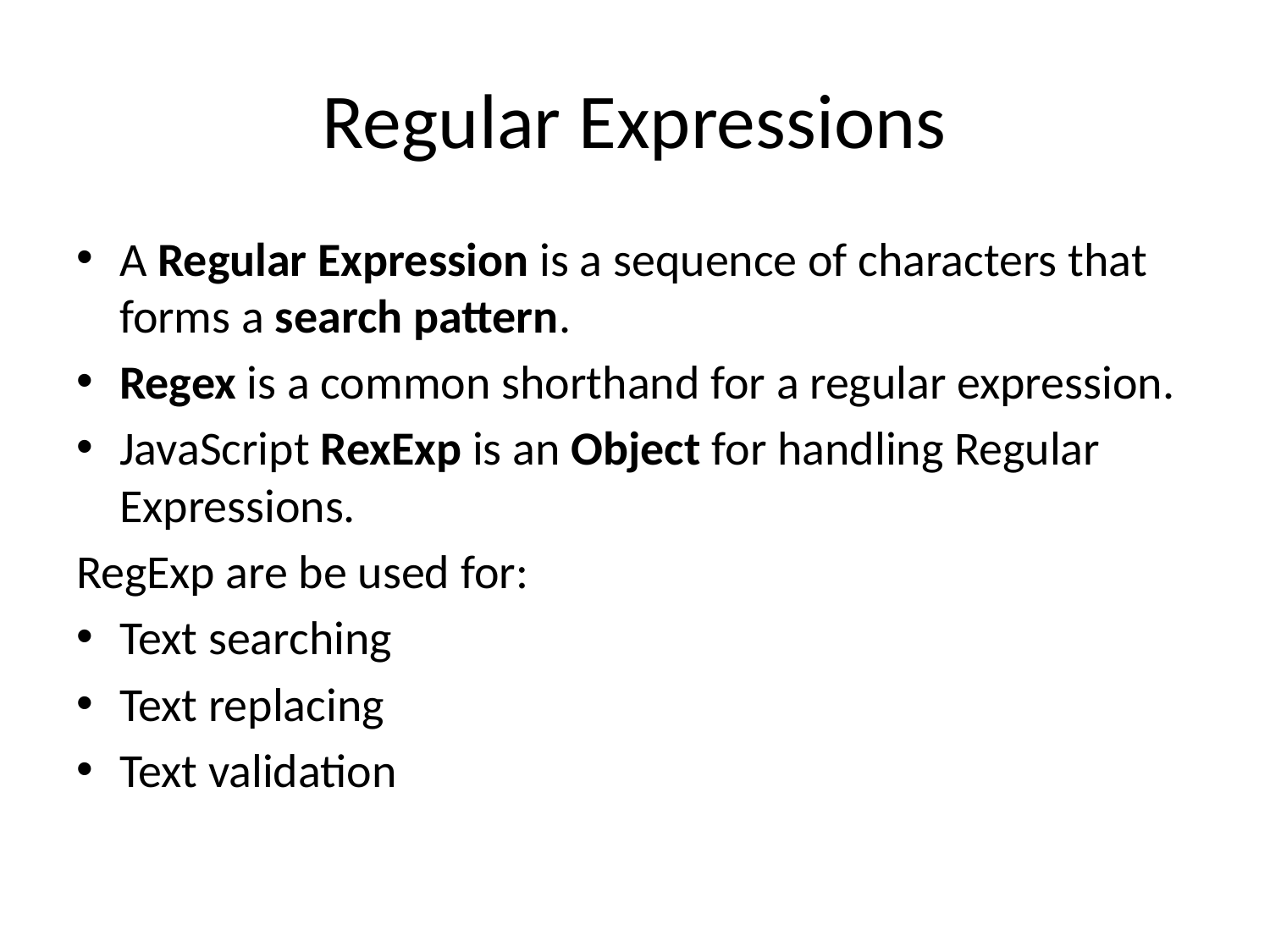

# Regular Expressions
A Regular Expression is a sequence of characters that forms a search pattern.
Regex is a common shorthand for a regular expression.
JavaScript RexExp is an Object for handling Regular Expressions.
RegExp are be used for:
Text searching
Text replacing
Text validation